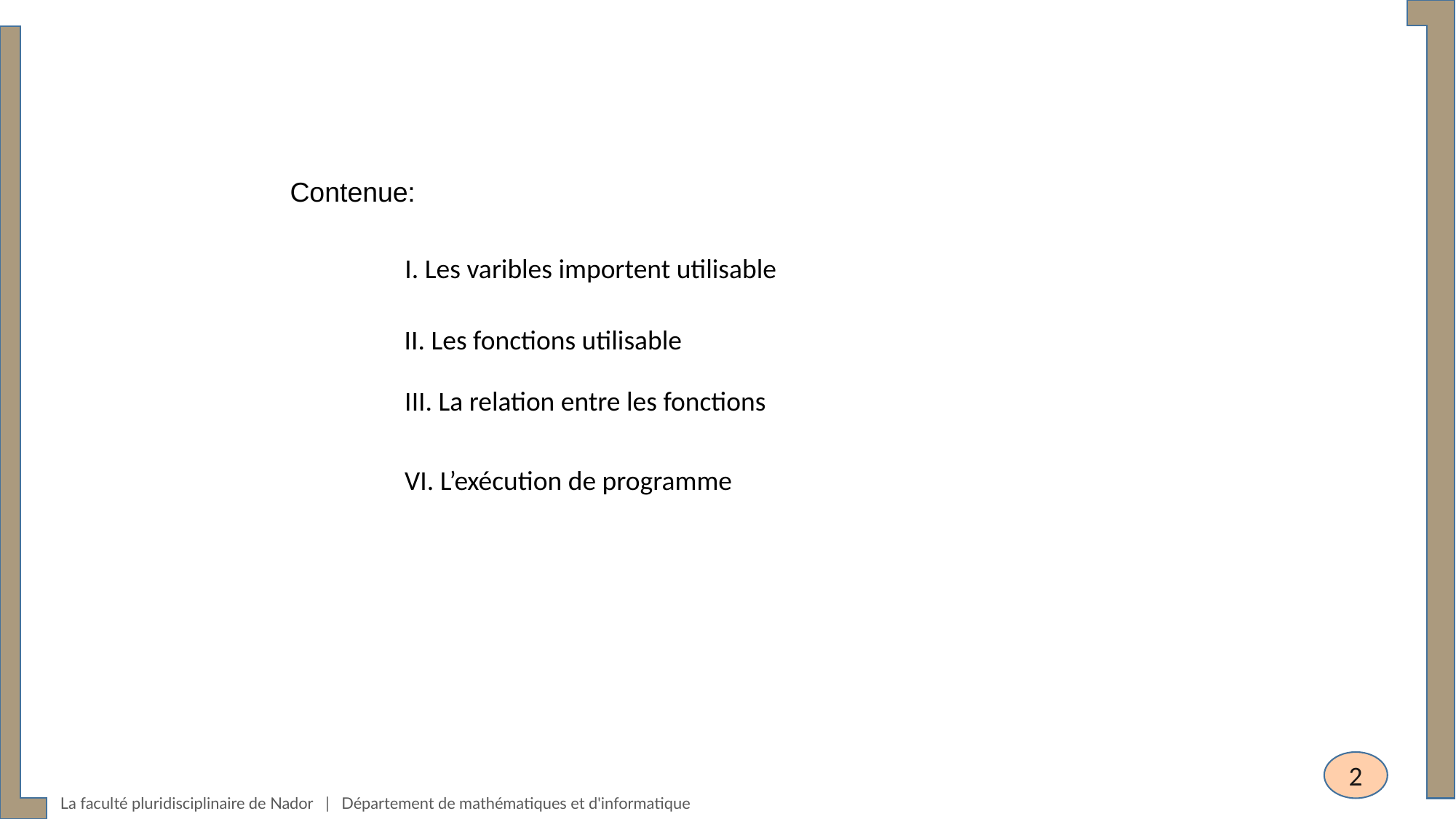

Contenue:
I. Les varibles importent utilisable
II. Les fonctions utilisable
III. La relation entre les fonctions
VI. L’exécution de programme
2
La faculté pluridisciplinaire de Nador   |   Département de mathématiques et d'informatique